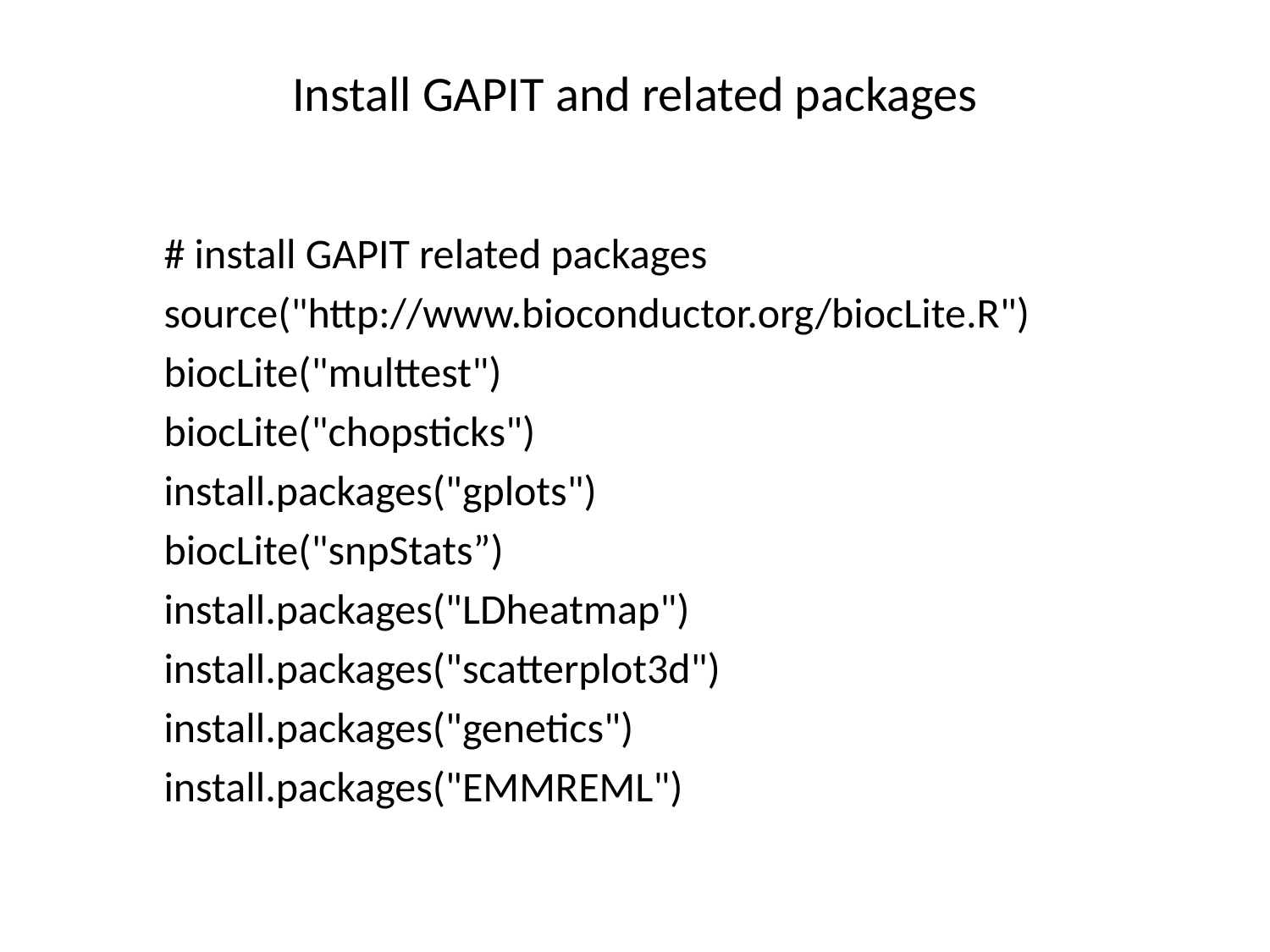

# Install GAPIT and related packages
# install GAPIT related packages
source("http://www.bioconductor.org/biocLite.R")
biocLite("multtest")
biocLite("chopsticks")
install.packages("gplots")
biocLite("snpStats”)
install.packages("LDheatmap")
install.packages("scatterplot3d")
install.packages("genetics")
install.packages("EMMREML")